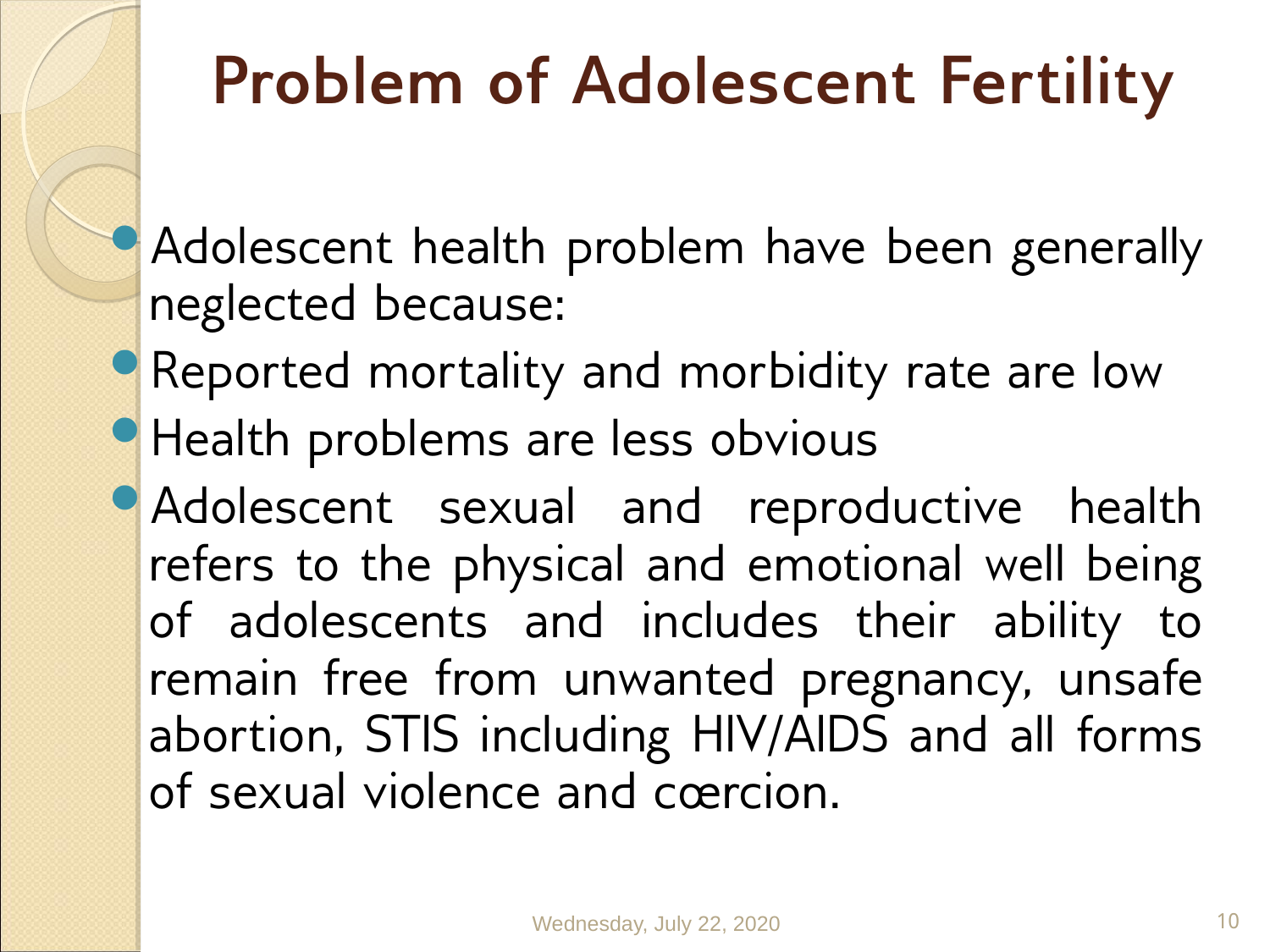

# Problem of Adolescent Fertility
Adolescent health problem have been generally neglected because:
Reported mortality and morbidity rate are low
Health problems are less obvious
Adolescent sexual and reproductive health refers to the physical and emotional well being of adolescents and includes their ability to remain free from unwanted pregnancy, unsafe abortion, STIS including HIV/AIDS and all forms of sexual violence and coercion.
Wednesday, July 22, 2020
10